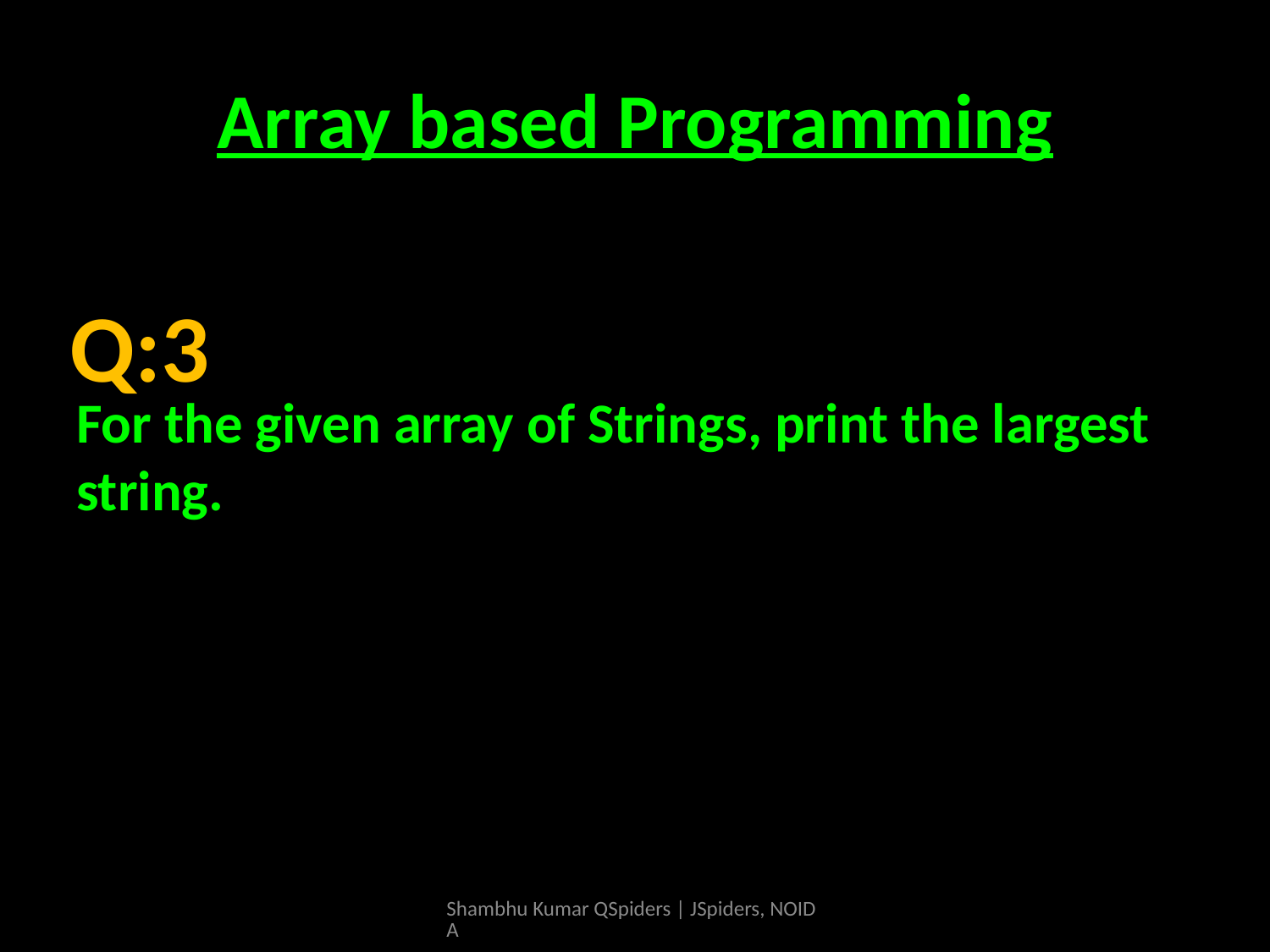

# Array based Programming

For the given array of Strings, print the largest string.
Q:3
Shambhu Kumar QSpiders | JSpiders, NOIDA